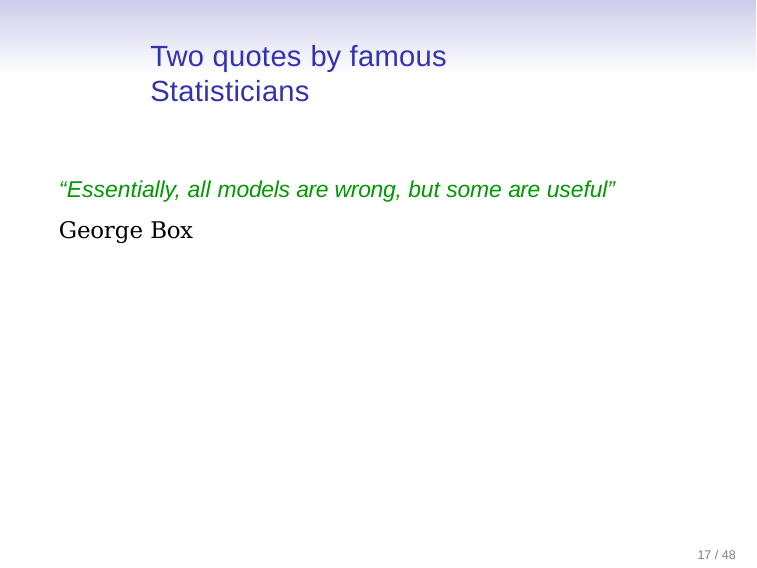

Two quotes by famous Statisticians
“Essentially, all models are wrong, but some are useful”
George Box
17 / 48